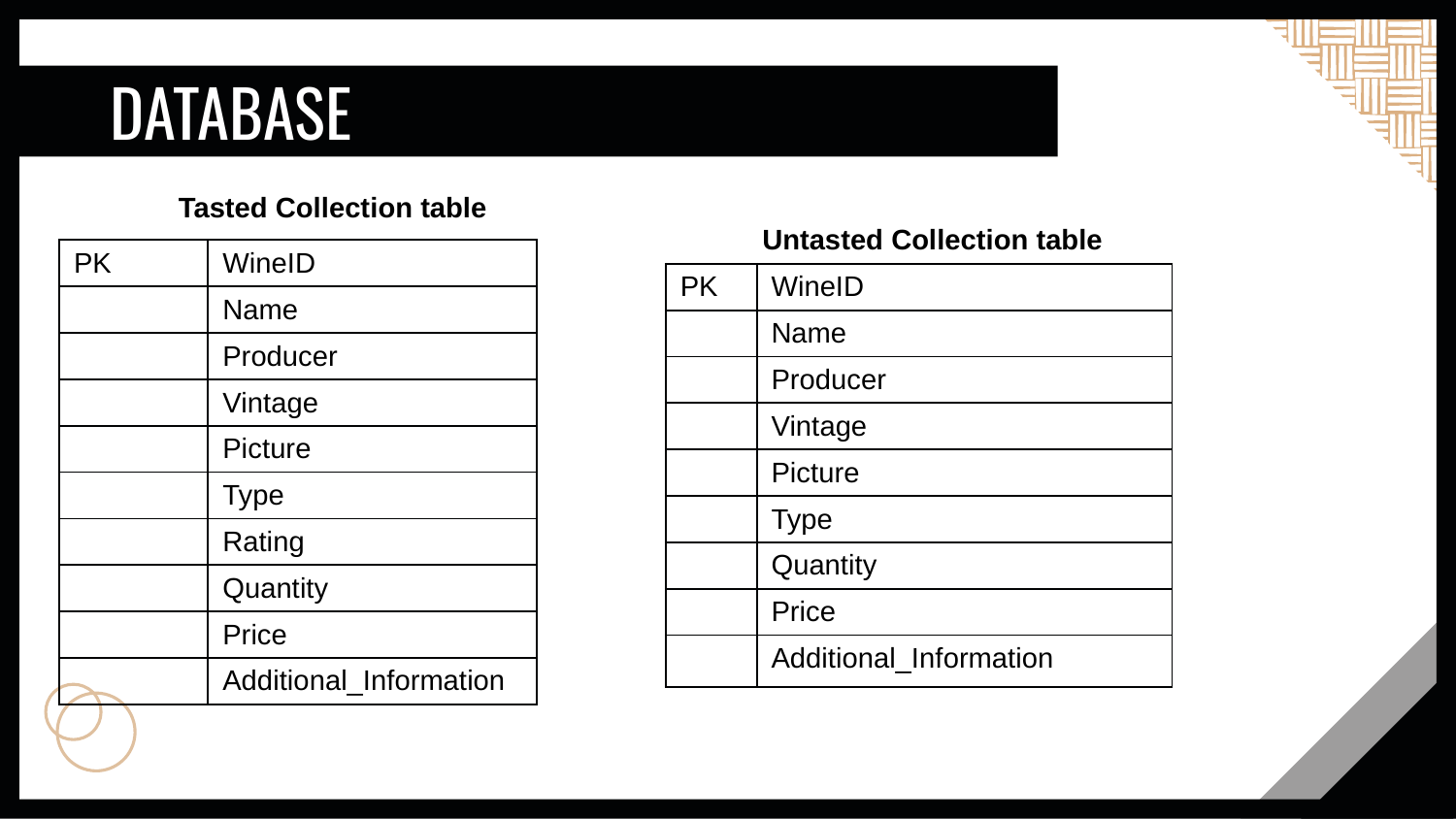

DATABASE
| Tasted Collection table | Untasted Collection table |
| --- | --- |
| PK | WineID |
| --- | --- |
|  | Name |
|  | Producer |
|  | Vintage |
|  | Picture |
|  | Type |
|  | Rating |
|  | Quantity |
|  | Price |
|  | Additional\_Information |
| PK​ | WineID​ |
| --- | --- |
| ​ | Name​ |
| ​ | Producer​ |
| ​ | Vintage​ |
| ​ | Picture​ |
| ​ | Type​ |
| ​ | Quantity​ |
| ​ | Price​ |
| ​ | Additional\_Information​ |